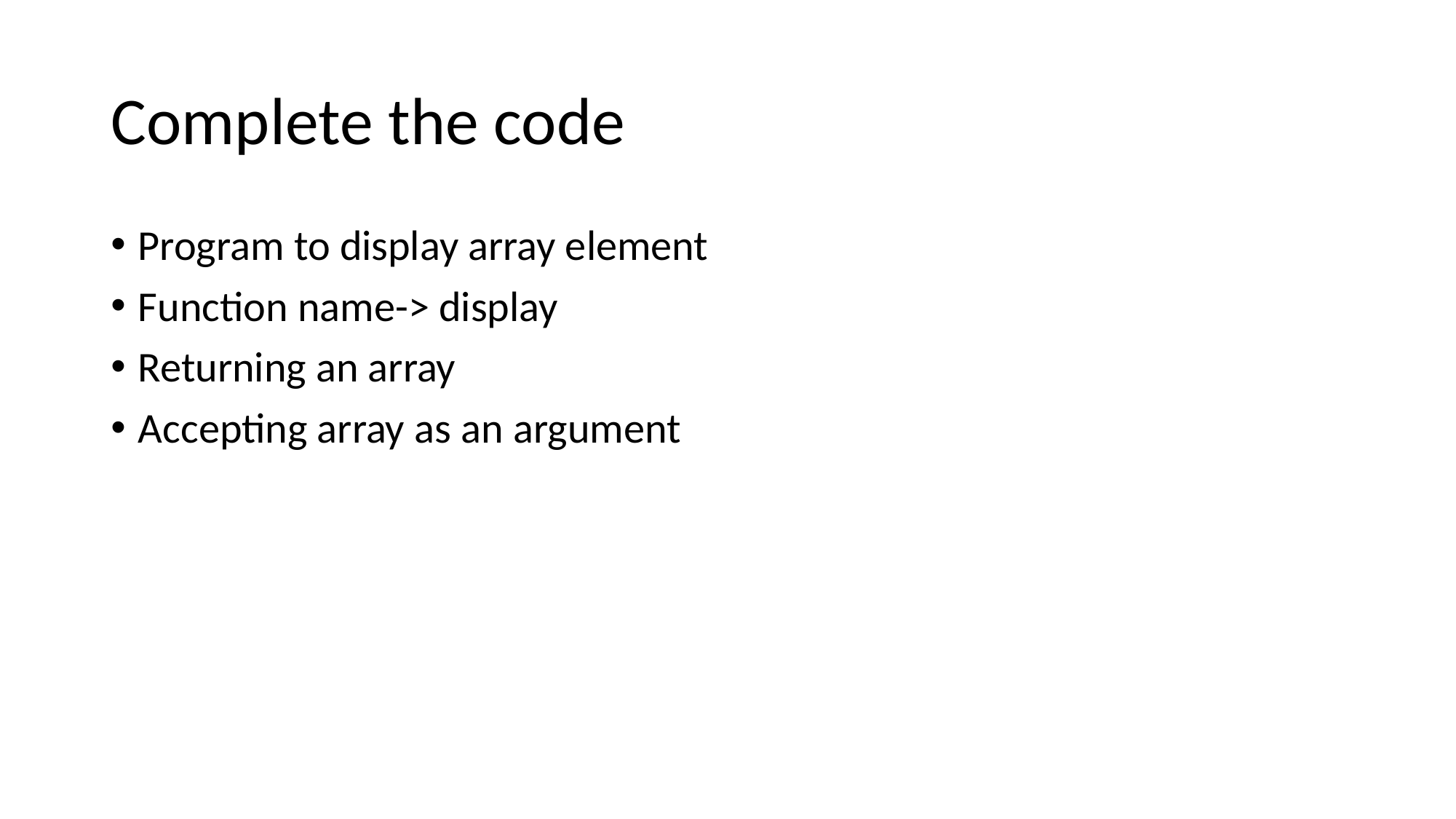

# Complete the code
Program to display array element
Function name-> display
Returning an array
Accepting array as an argument